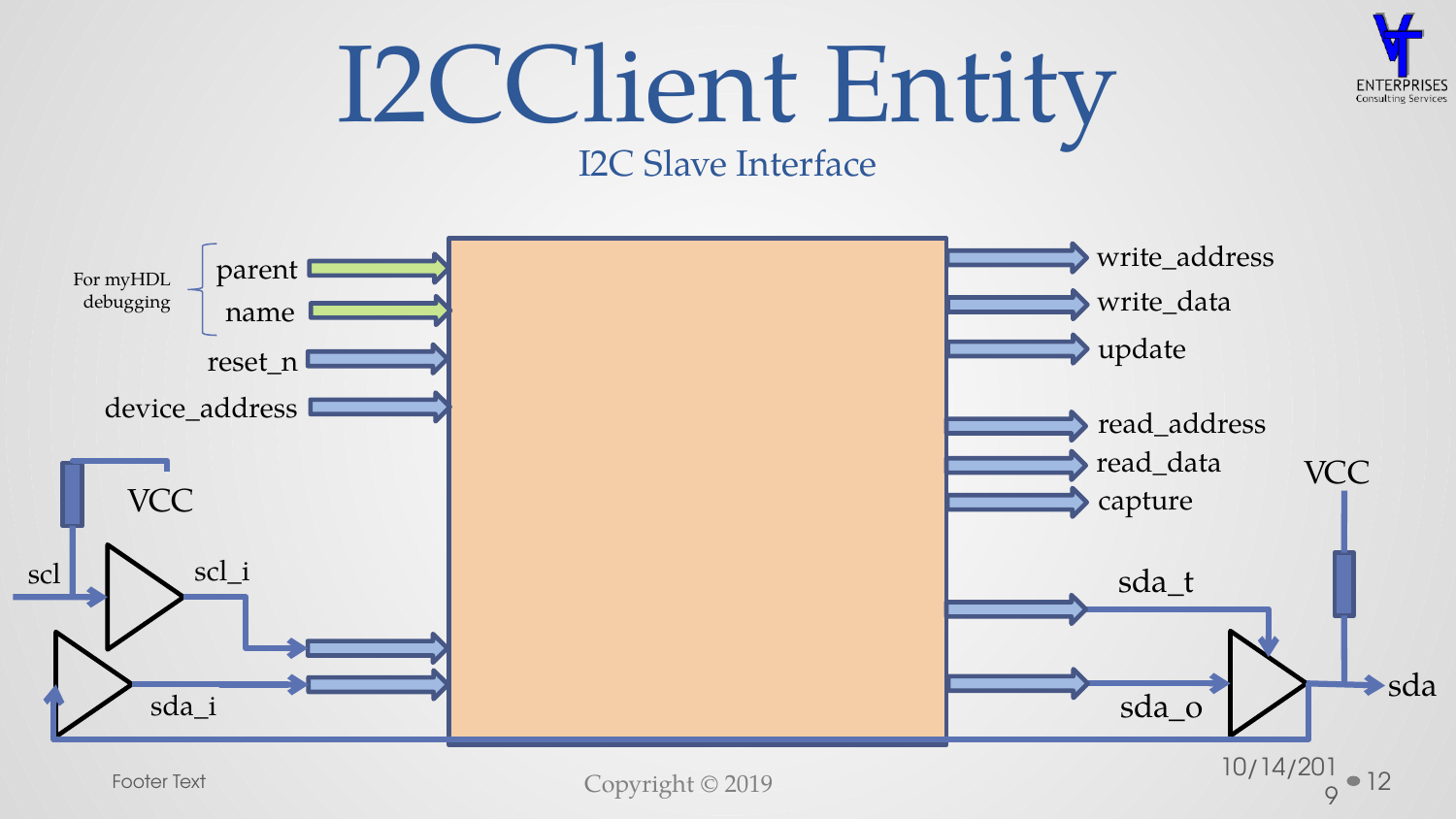

# I2CClient Entity I2C Slave Interface
write_address

parent

For myHDL debugging
write_data
name

update

reset_n

device_address

read_address

read_data
VCC

VCC
capture

scl_i
scl
sda_t

sda

sda_o
sda_i
Footer Text
10/14/2019
12